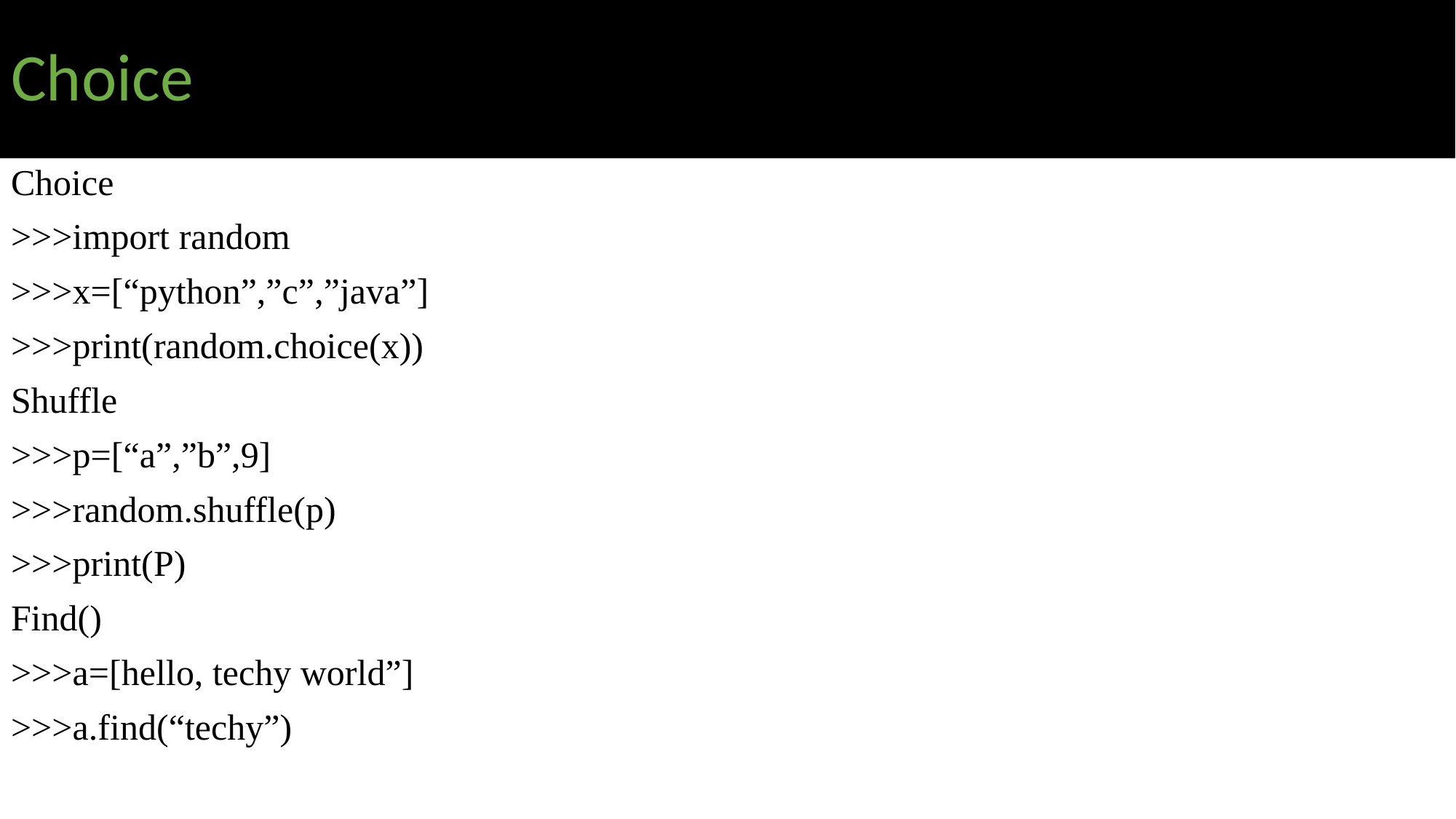

# Choice
Choice
>>>import random
>>>x=[“python”,”c”,”java”]
>>>print(random.choice(x))
Shuffle
>>>p=[“a”,”b”,9]
>>>random.shuffle(p)
>>>print(P)
Find()
>>>a=[hello, techy world”]
>>>a.find(“techy”)